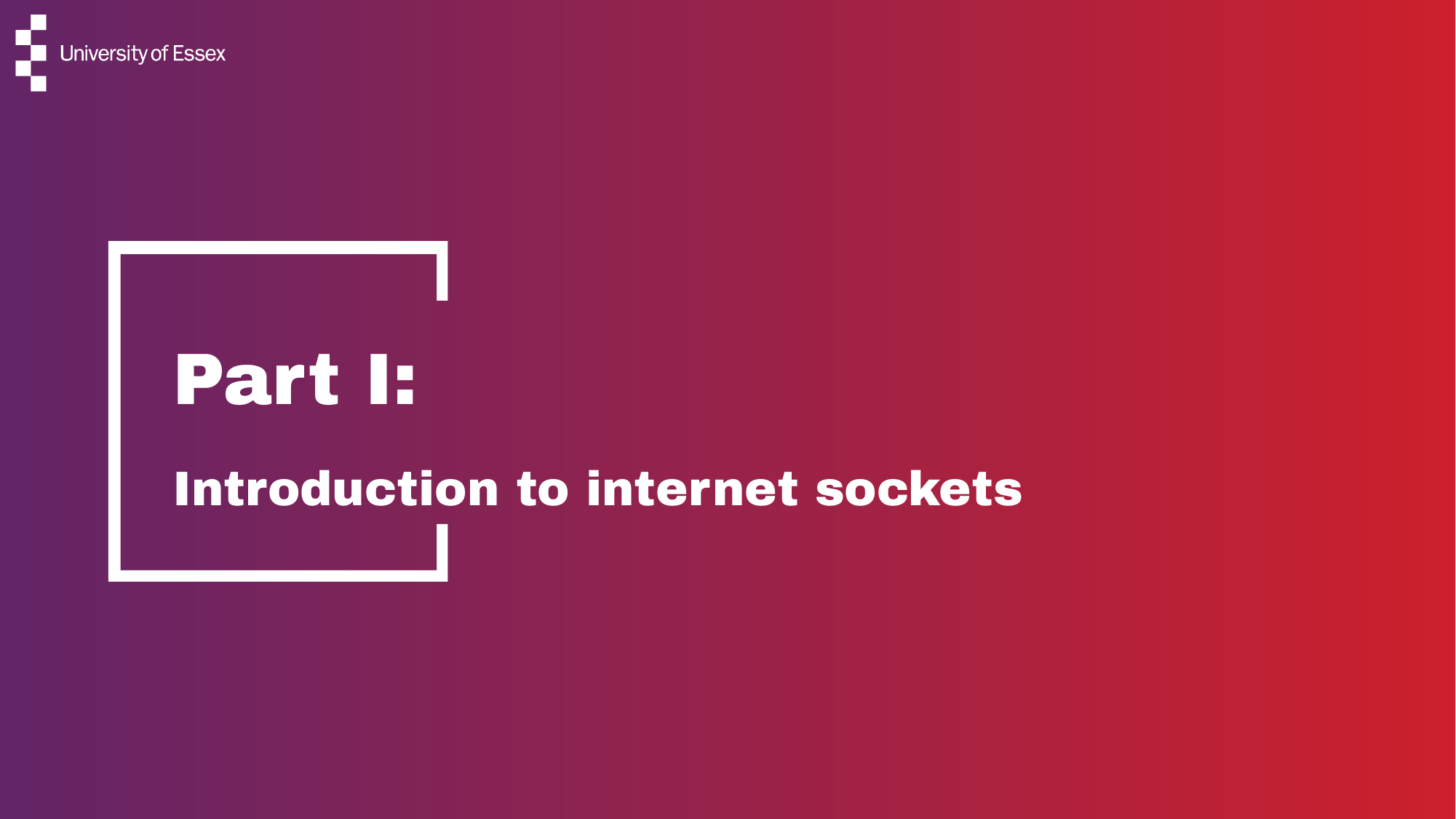

# Part I:
Introduction to internet sockets